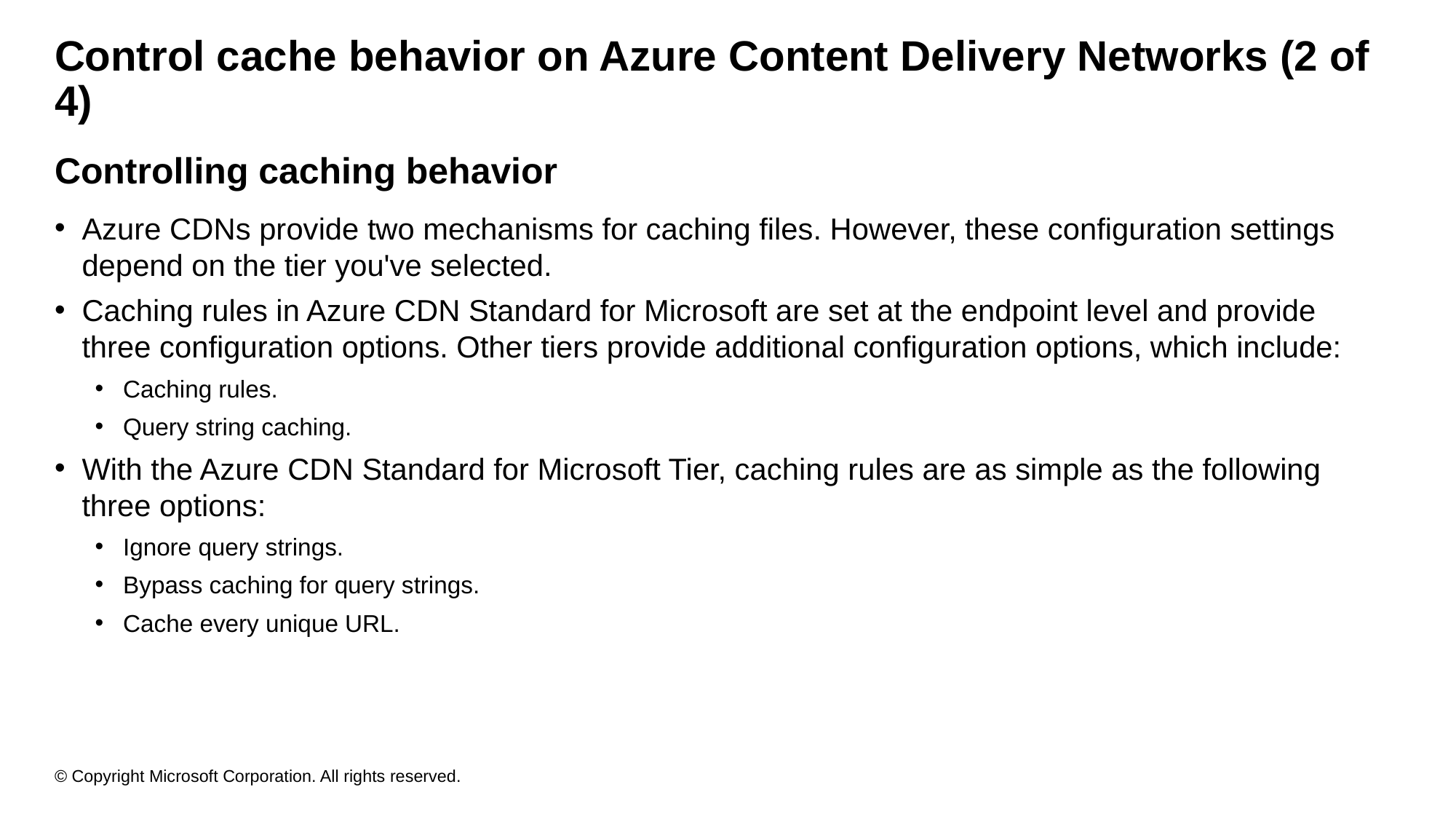

# Control cache behavior on Azure Content Delivery Networks (2 of 4)
Controlling caching behavior
Azure CDNs provide two mechanisms for caching files. However, these configuration settings depend on the tier you've selected.
Caching rules in Azure CDN Standard for Microsoft are set at the endpoint level and provide three configuration options. Other tiers provide additional configuration options, which include:
Caching rules.
Query string caching.
With the Azure CDN Standard for Microsoft Tier, caching rules are as simple as the following three options:
Ignore query strings.
Bypass caching for query strings.
Cache every unique URL.